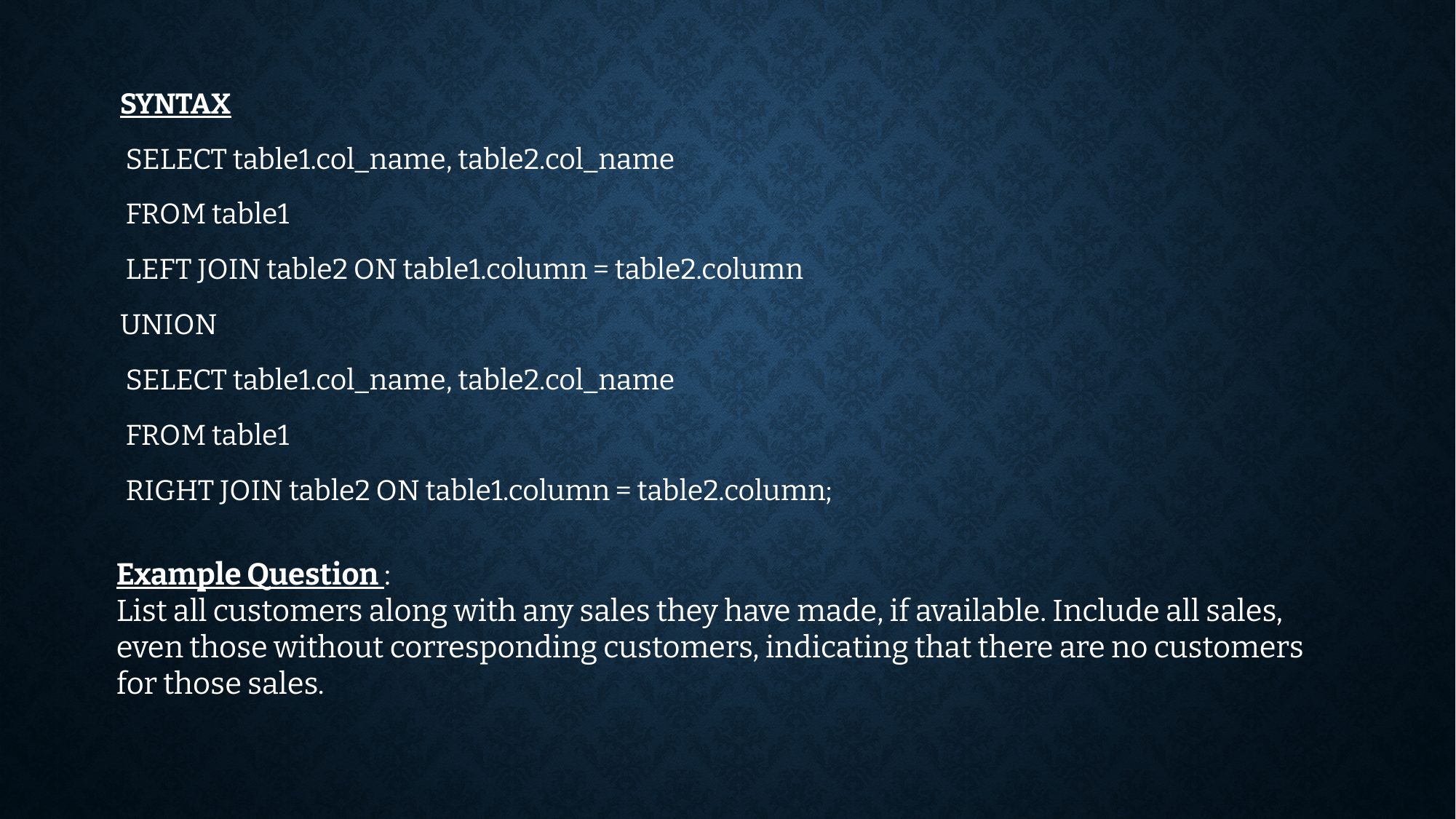

SYNTAX
 SELECT table1.col_name, table2.col_name
 FROM table1
 LEFT JOIN table2 ON table1.column = table2.column
UNION
 SELECT table1.col_name, table2.col_name
 FROM table1
 RIGHT JOIN table2 ON table1.column = table2.column;

#
Example Question :
List all customers along with any sales they have made, if available. Include all sales, even those without corresponding customers, indicating that there are no customers for those sales.